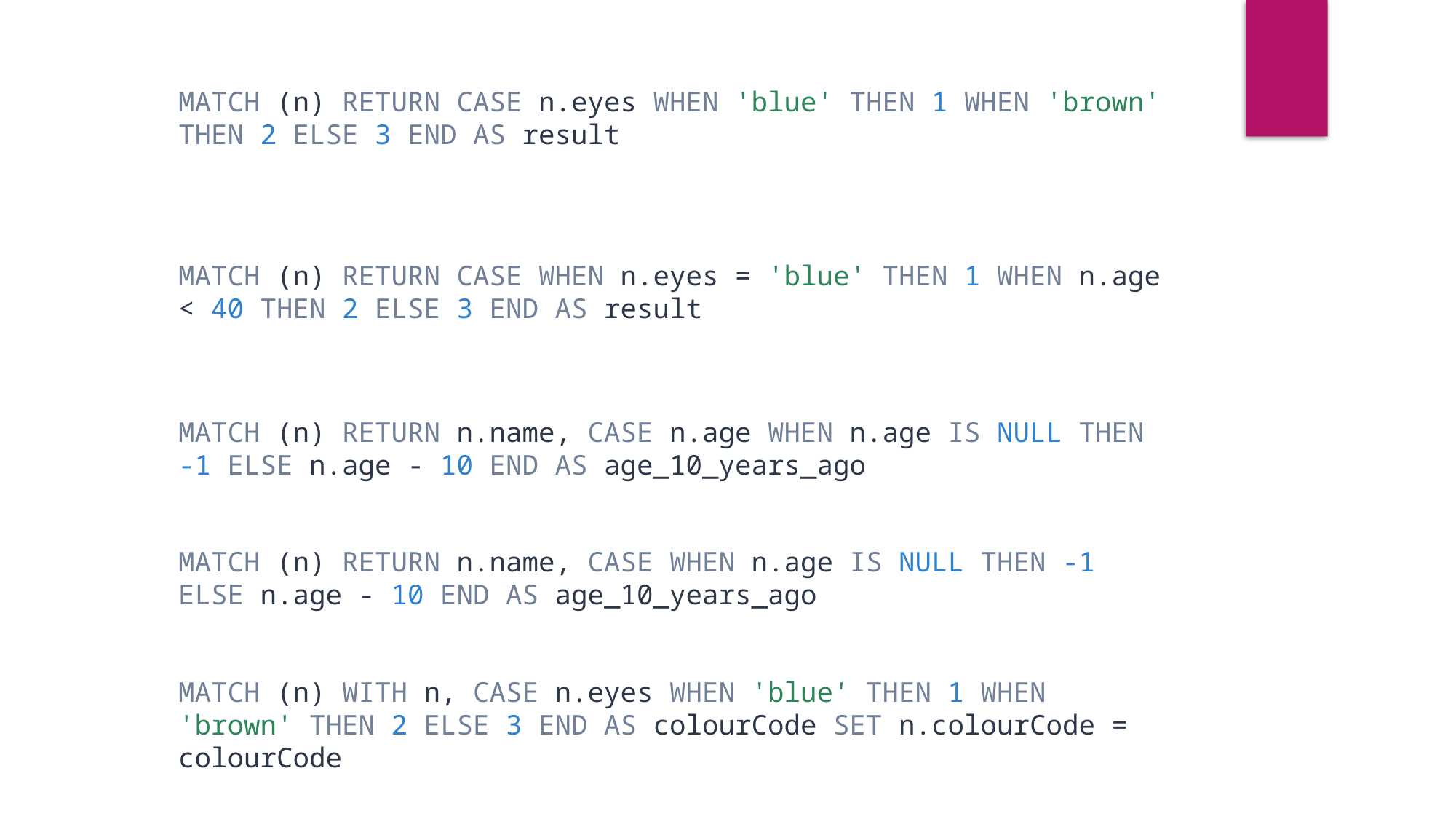

MATCH (n) RETURN CASE n.eyes WHEN 'blue' THEN 1 WHEN 'brown' THEN 2 ELSE 3 END AS result
MATCH (n) RETURN CASE WHEN n.eyes = 'blue' THEN 1 WHEN n.age < 40 THEN 2 ELSE 3 END AS result
MATCH (n) RETURN n.name, CASE n.age WHEN n.age IS NULL THEN -1 ELSE n.age - 10 END AS age_10_years_ago
MATCH (n) RETURN n.name, CASE WHEN n.age IS NULL THEN -1 ELSE n.age - 10 END AS age_10_years_ago
MATCH (n) WITH n, CASE n.eyes WHEN 'blue' THEN 1 WHEN 'brown' THEN 2 ELSE 3 END AS colourCode SET n.colourCode = colourCode